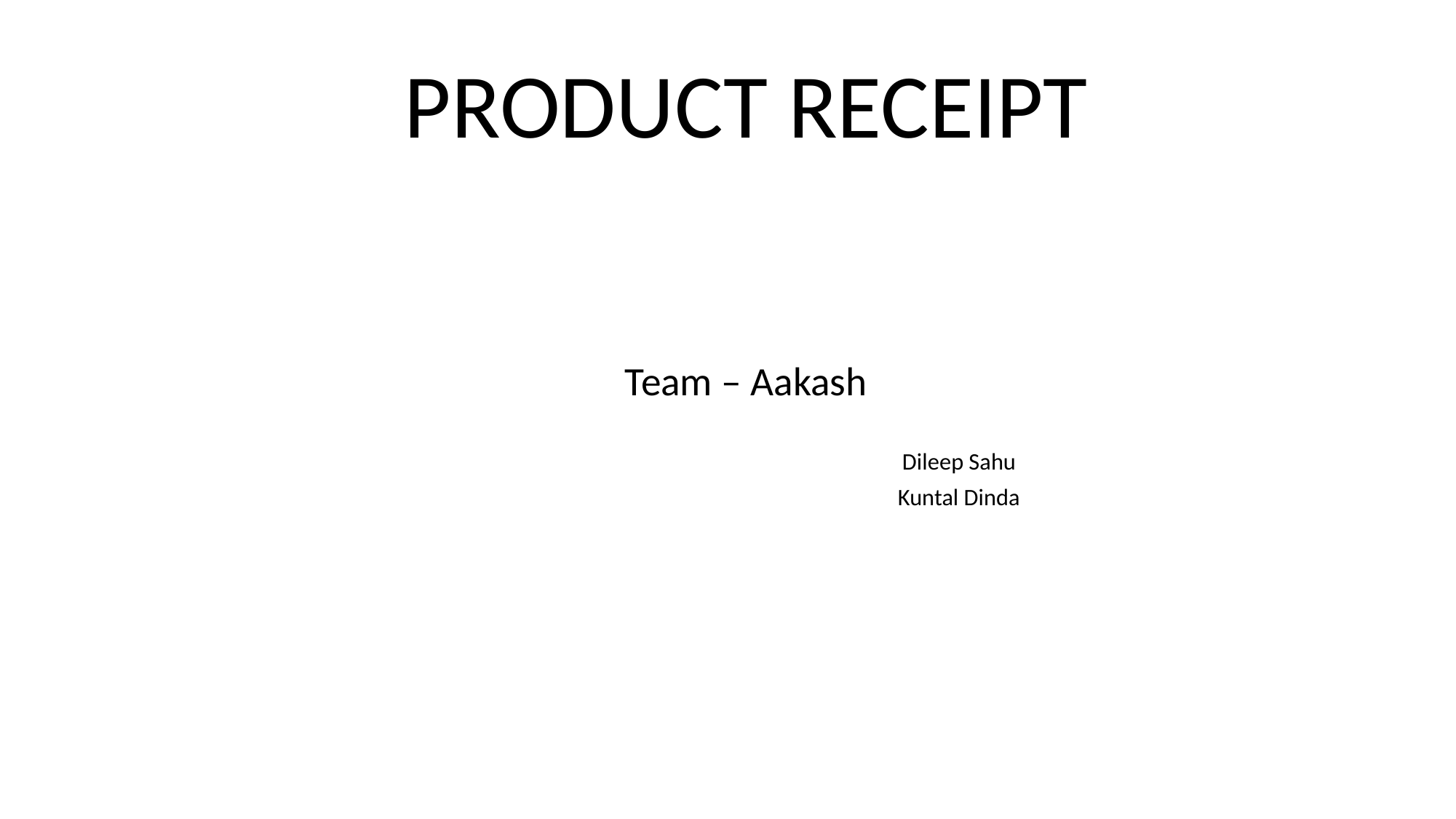

# PRODUCT RECEIPT

Team – Aakash

						Dileep Sahu
						Kuntal Dinda